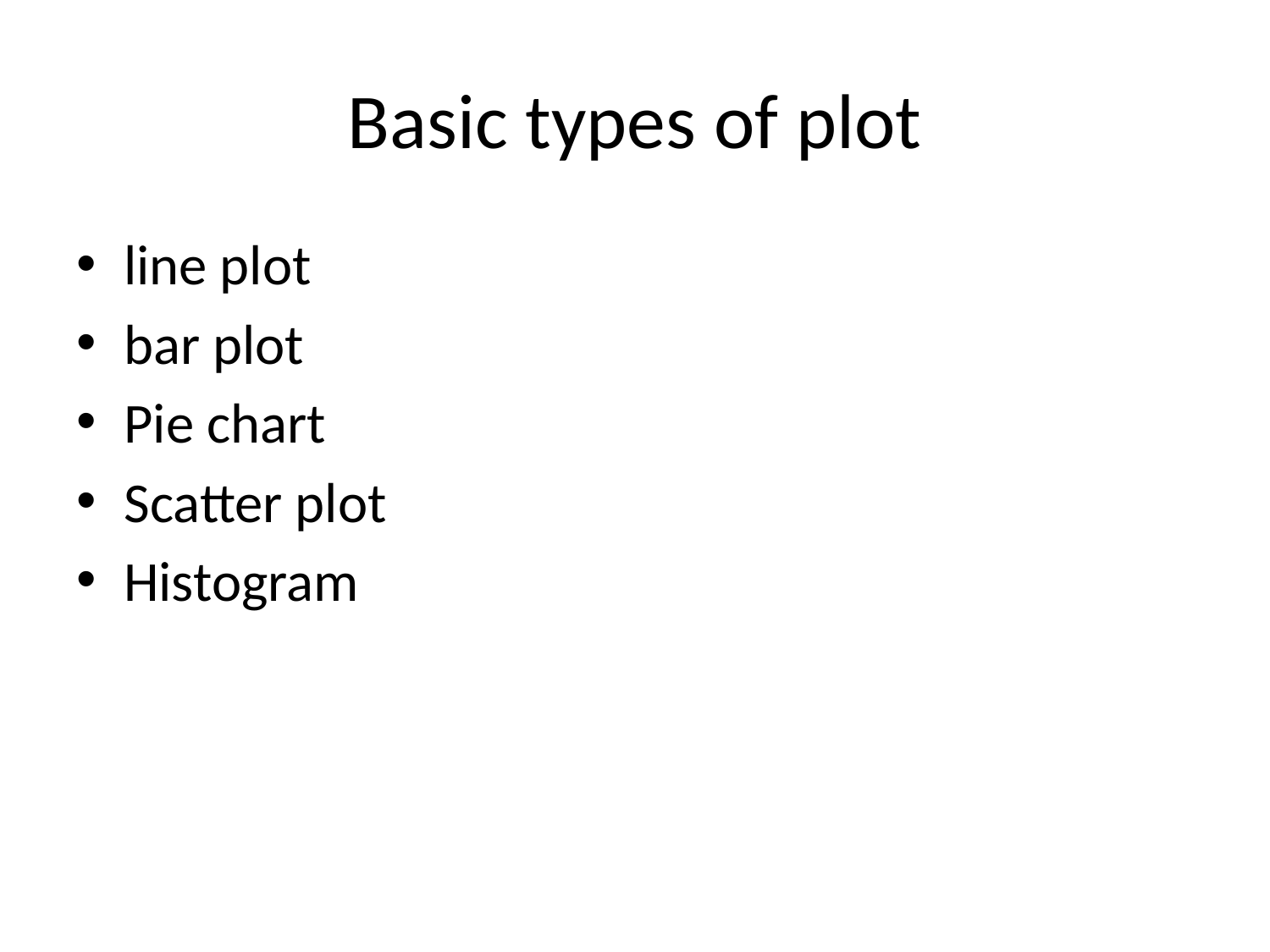

# Basic types of plot
line plot
bar plot
Pie chart
Scatter plot
Histogram